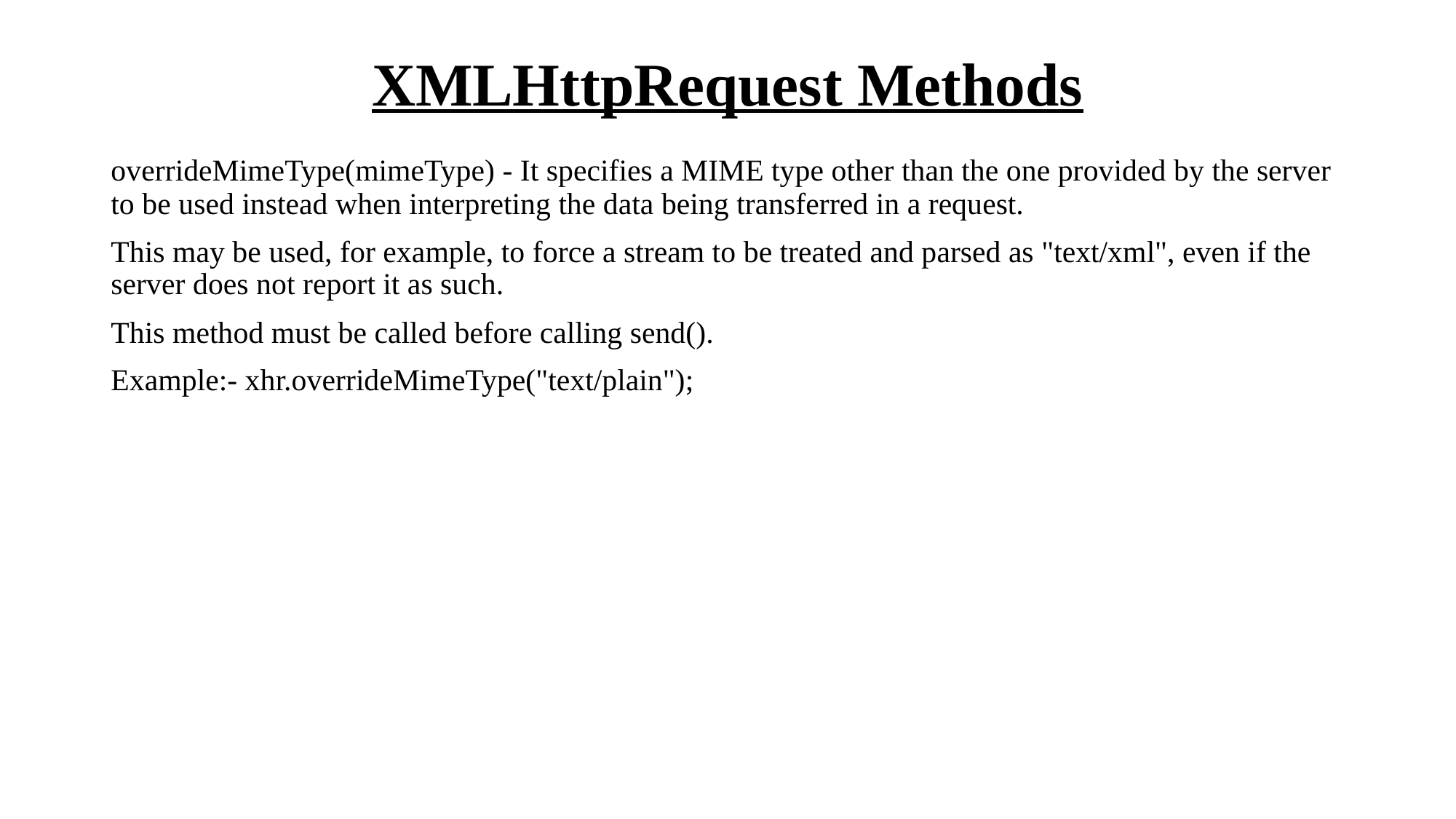

# XMLHttpRequest Methods
overrideMimeType(mimeType) - It specifies a MIME type other than the one provided by the server to be used instead when interpreting the data being transferred in a request.
This may be used, for example, to force a stream to be treated and parsed as "text/xml", even if the server does not report it as such.
This method must be called before calling send().
Example:- xhr.overrideMimeType("text/plain");